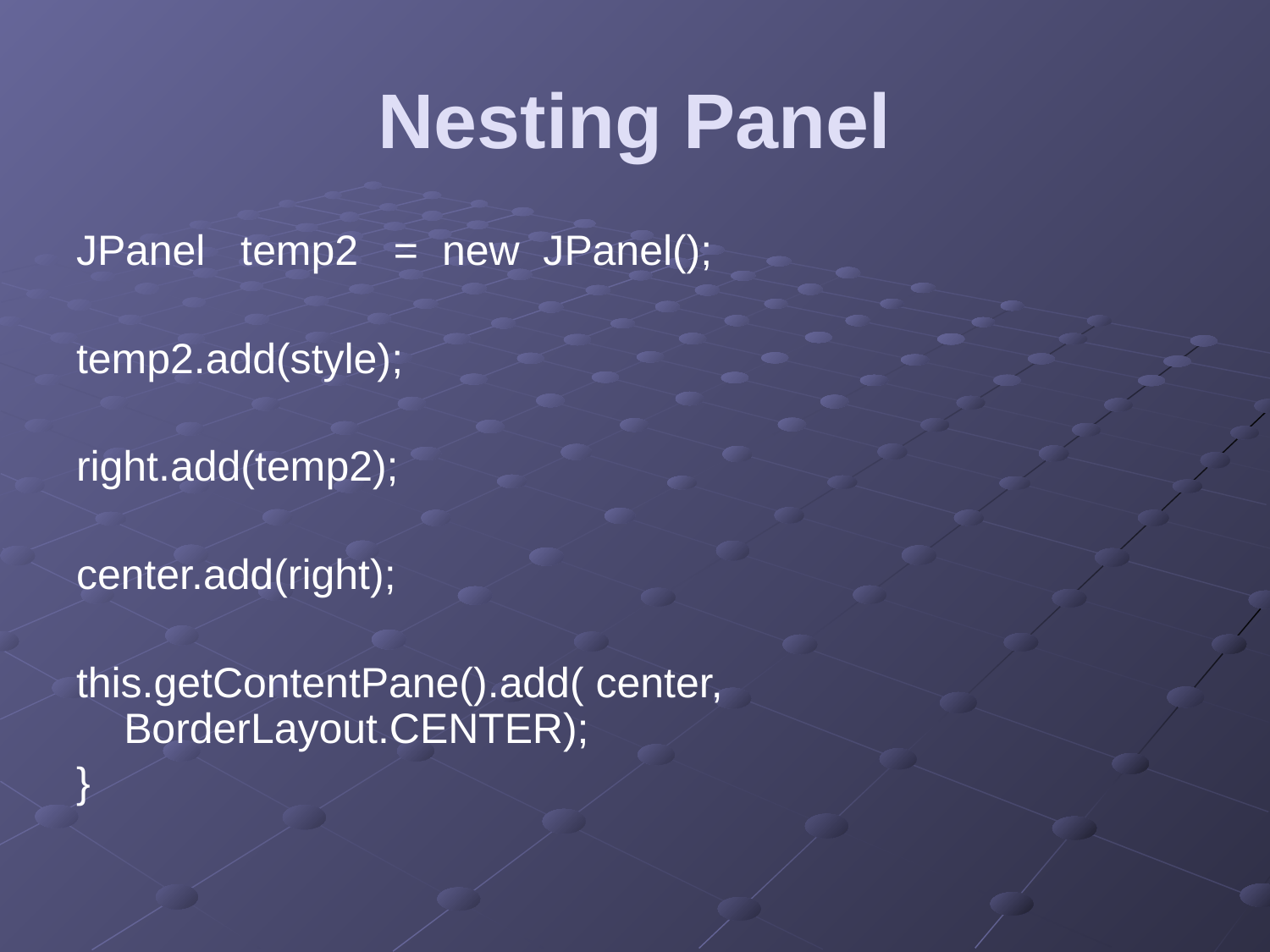

# Nesting Panel
JPanel   temp2   =  new  JPanel();

temp2.add(style);

right.add(temp2);

center.add(right);

this.getContentPane().add( center,  BorderLayout.CENTER);
}